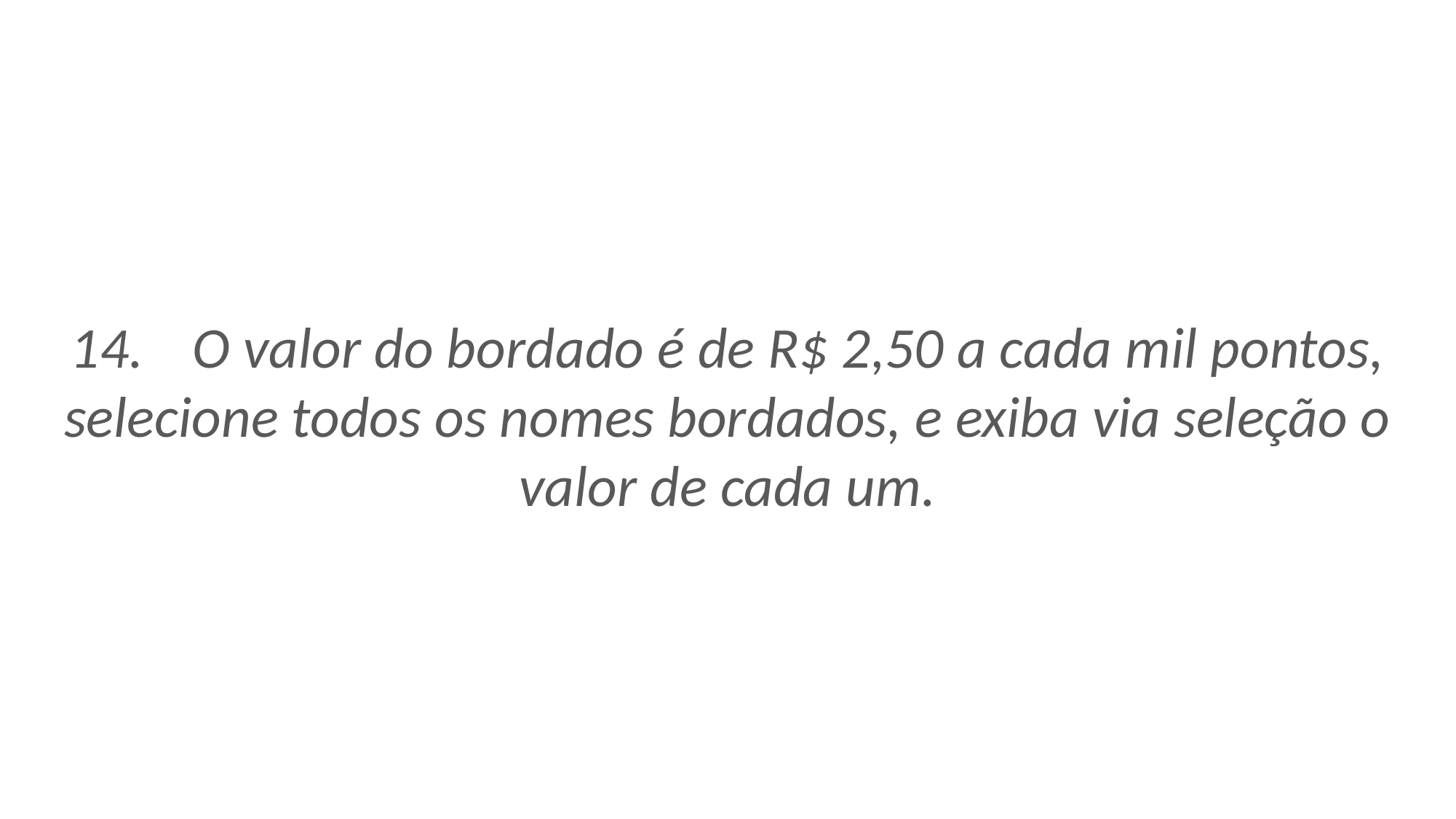

14.	 O valor do bordado é de R$ 2,50 a cada mil pontos, selecione todos os nomes bordados, e exiba via seleção o valor de cada um.